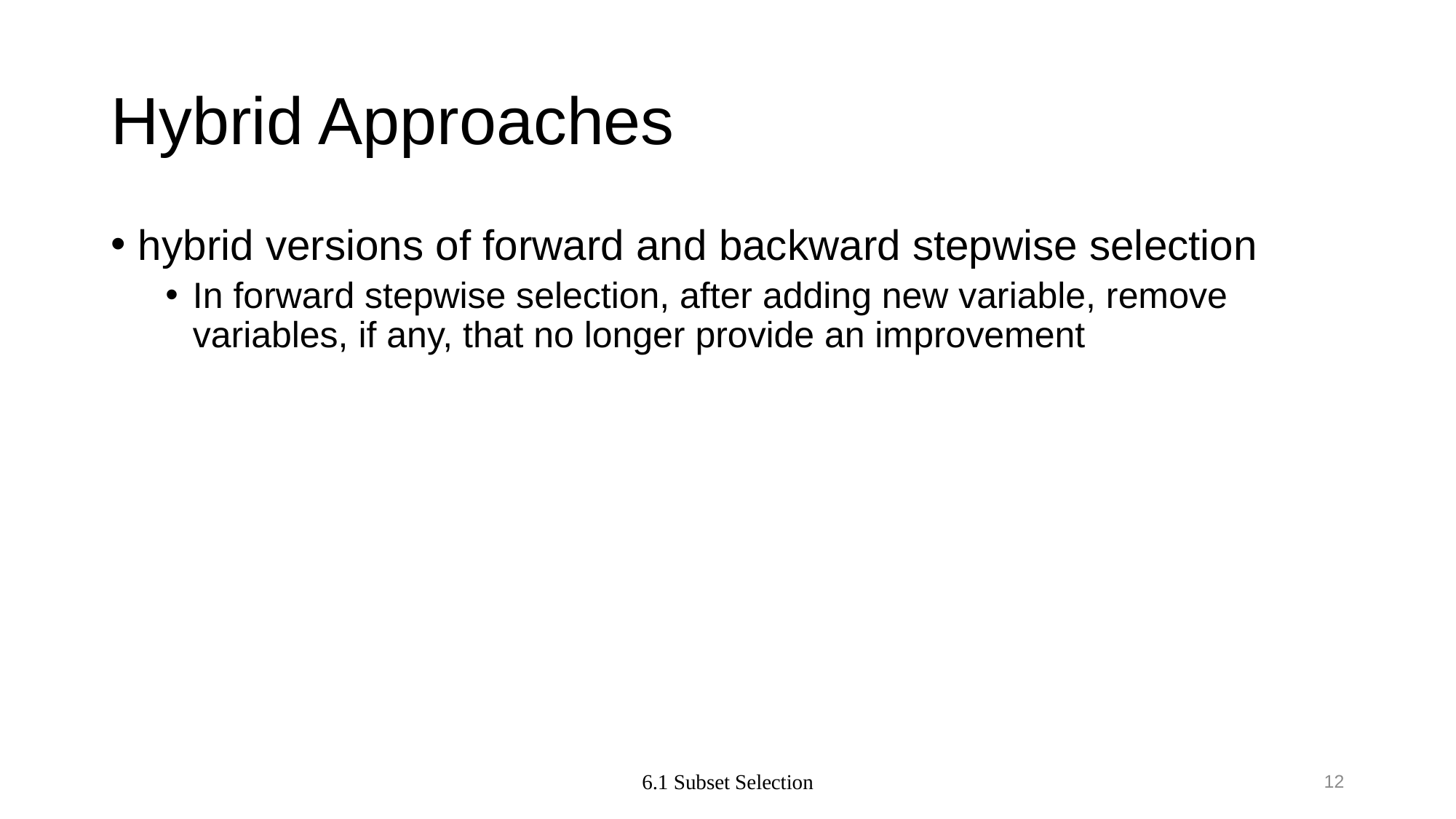

# Hybrid Approaches
hybrid versions of forward and backward stepwise selection
In forward stepwise selection, after adding new variable, remove variables, if any, that no longer provide an improvement
6.1 Subset Selection
12